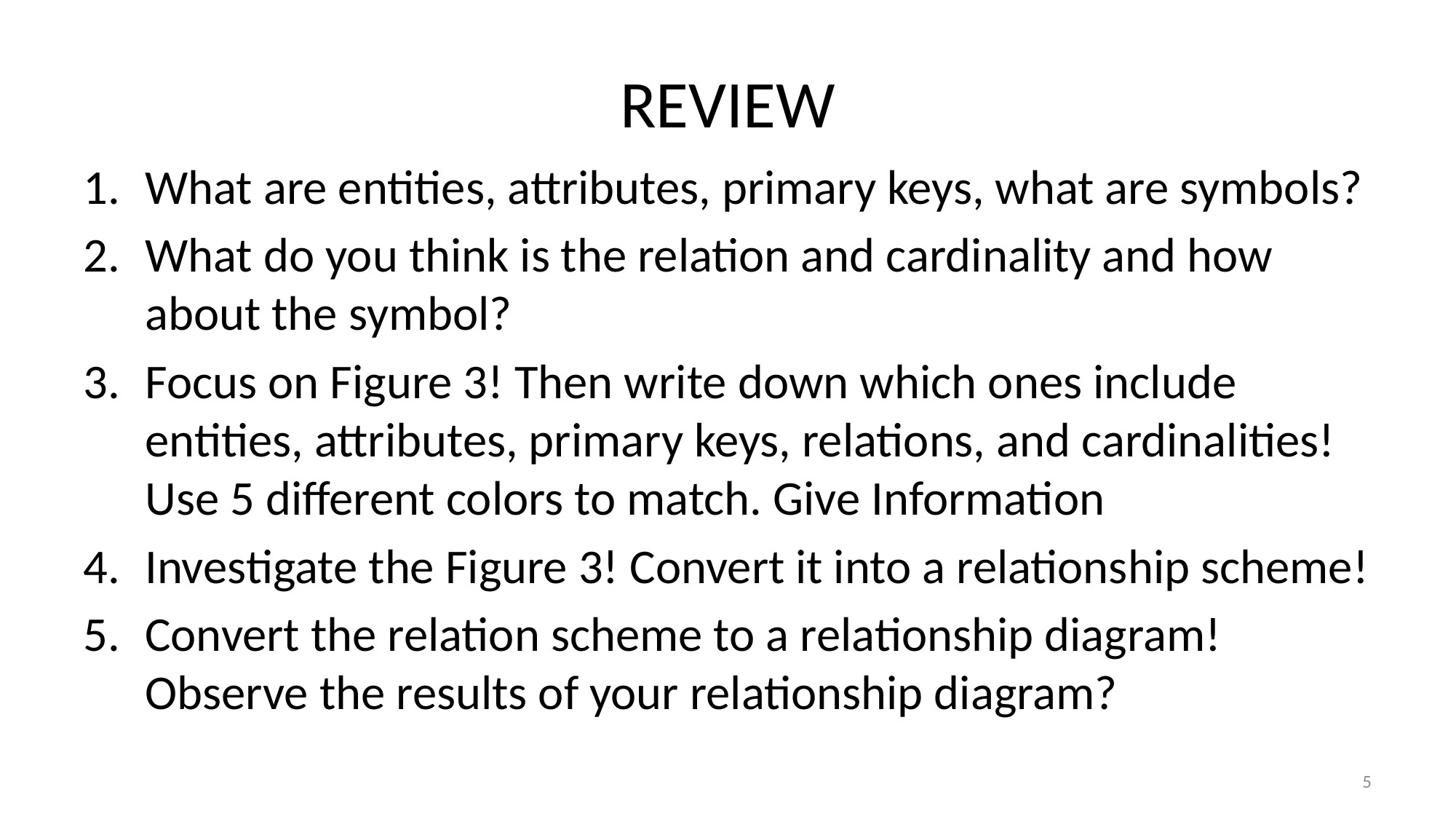

# REVIEW
What are entities, attributes, primary keys, what are symbols?
What do you think is the relation and cardinality and how about the symbol?
Focus on Figure 3! Then write down which ones include entities, attributes, primary keys, relations, and cardinalities! Use 5 different colors to match. Give Information
Investigate the Figure 3! Convert it into a relationship scheme!
Convert the relation scheme to a relationship diagram! Observe the results of your relationship diagram?
5